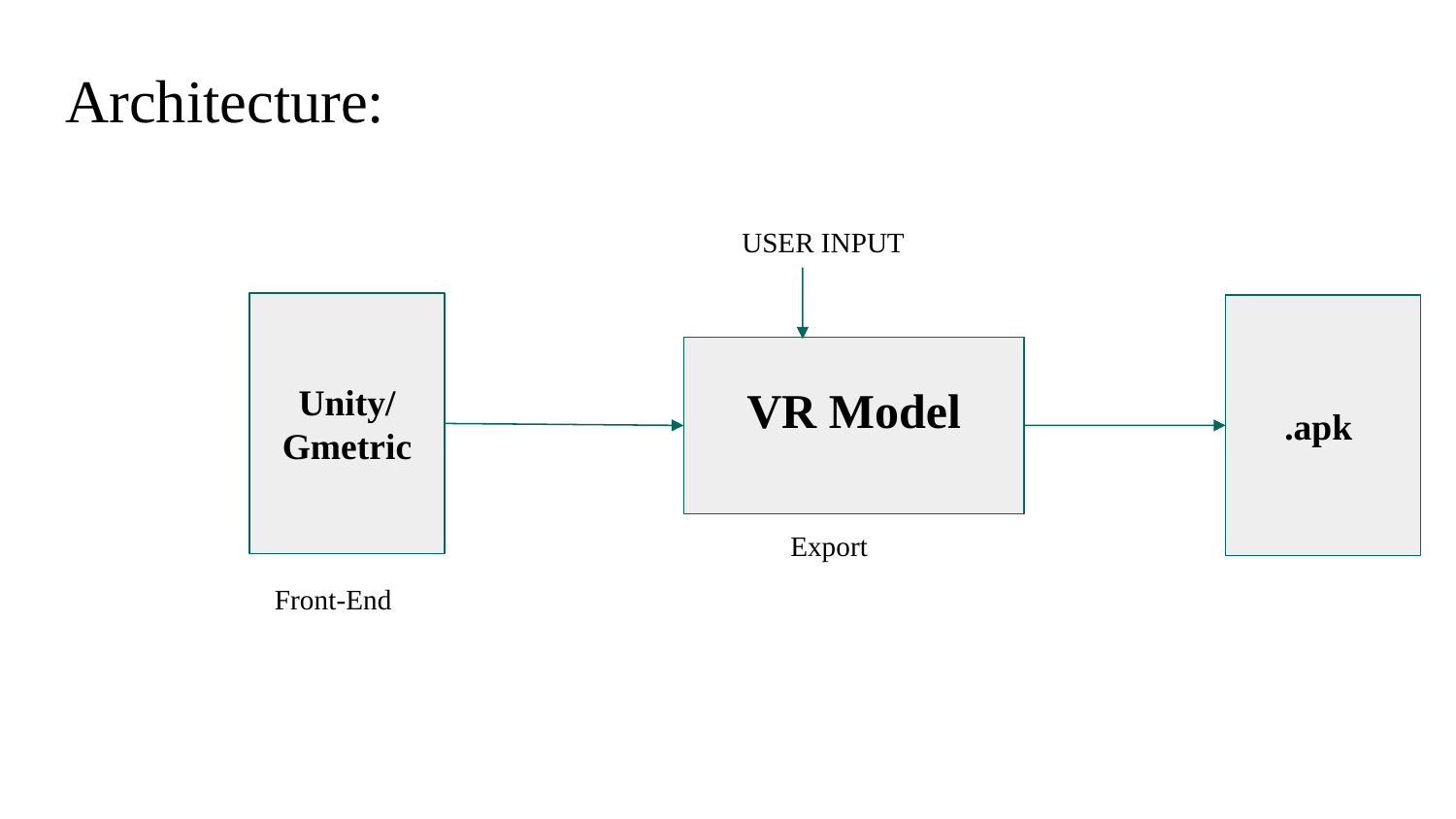

Architecture:
USER INPUT
Unity/ Gmetric
.apk
VR Model

Export
Front-End